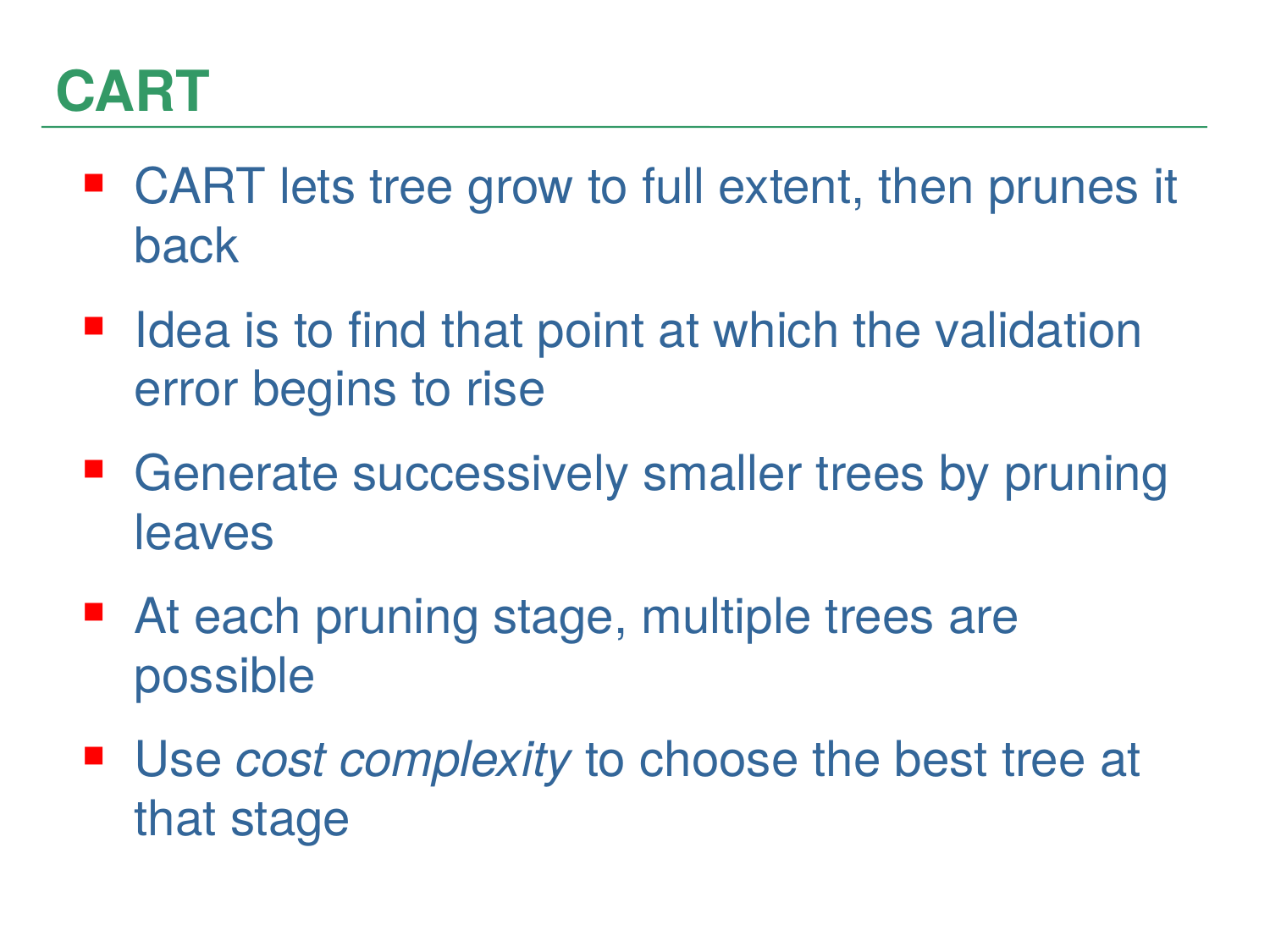

# CART
CART lets tree grow to full extent, then prunes it back
Idea is to find that point at which the validation error begins to rise
Generate successively smaller trees by pruning leaves
At each pruning stage, multiple trees are possible
Use cost complexity to choose the best tree at that stage